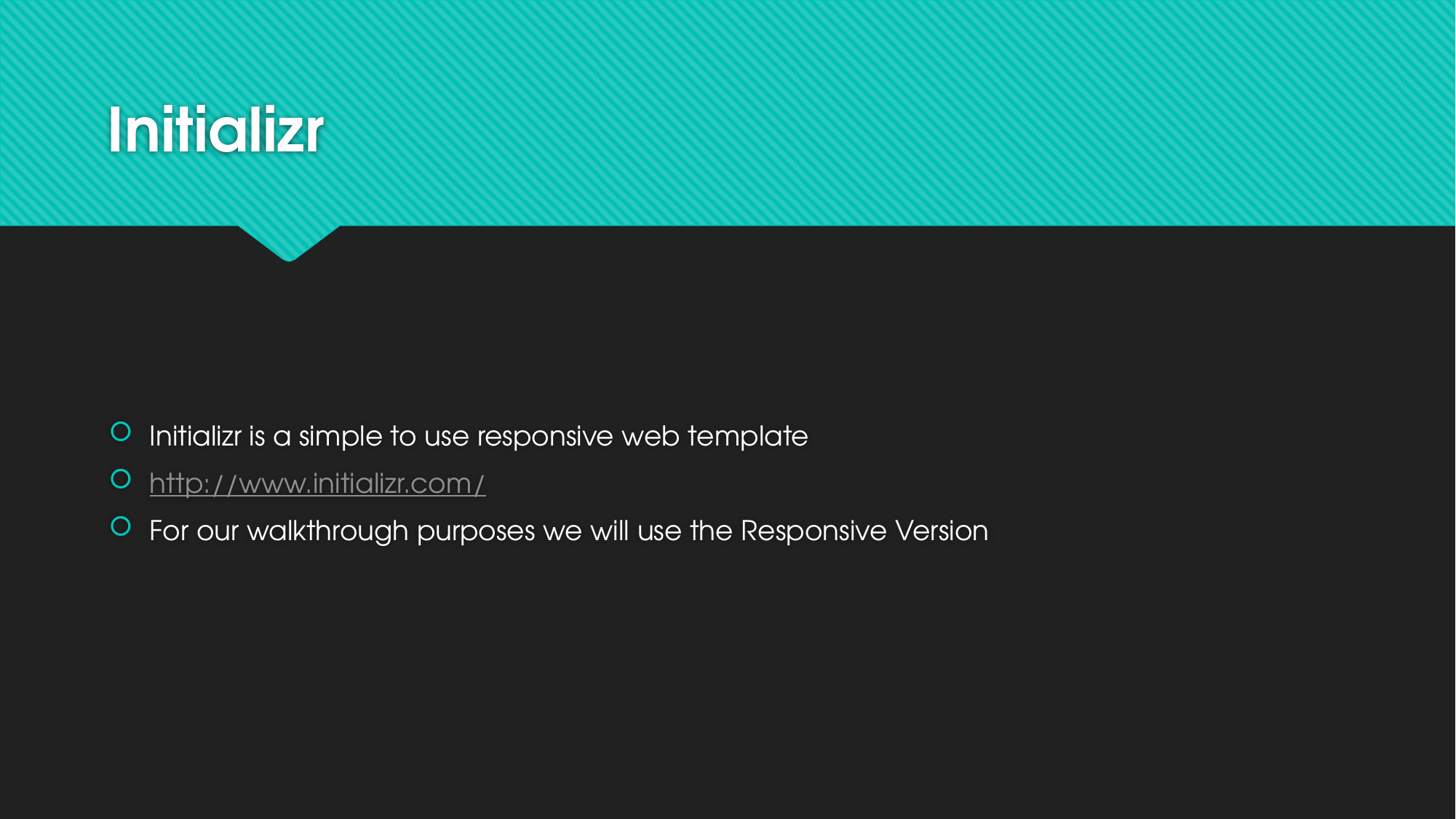

# Initializr
Initializr is a simple to use responsive web template
http://www.initializr.com/
For our walkthrough purposes we will use the Responsive Version